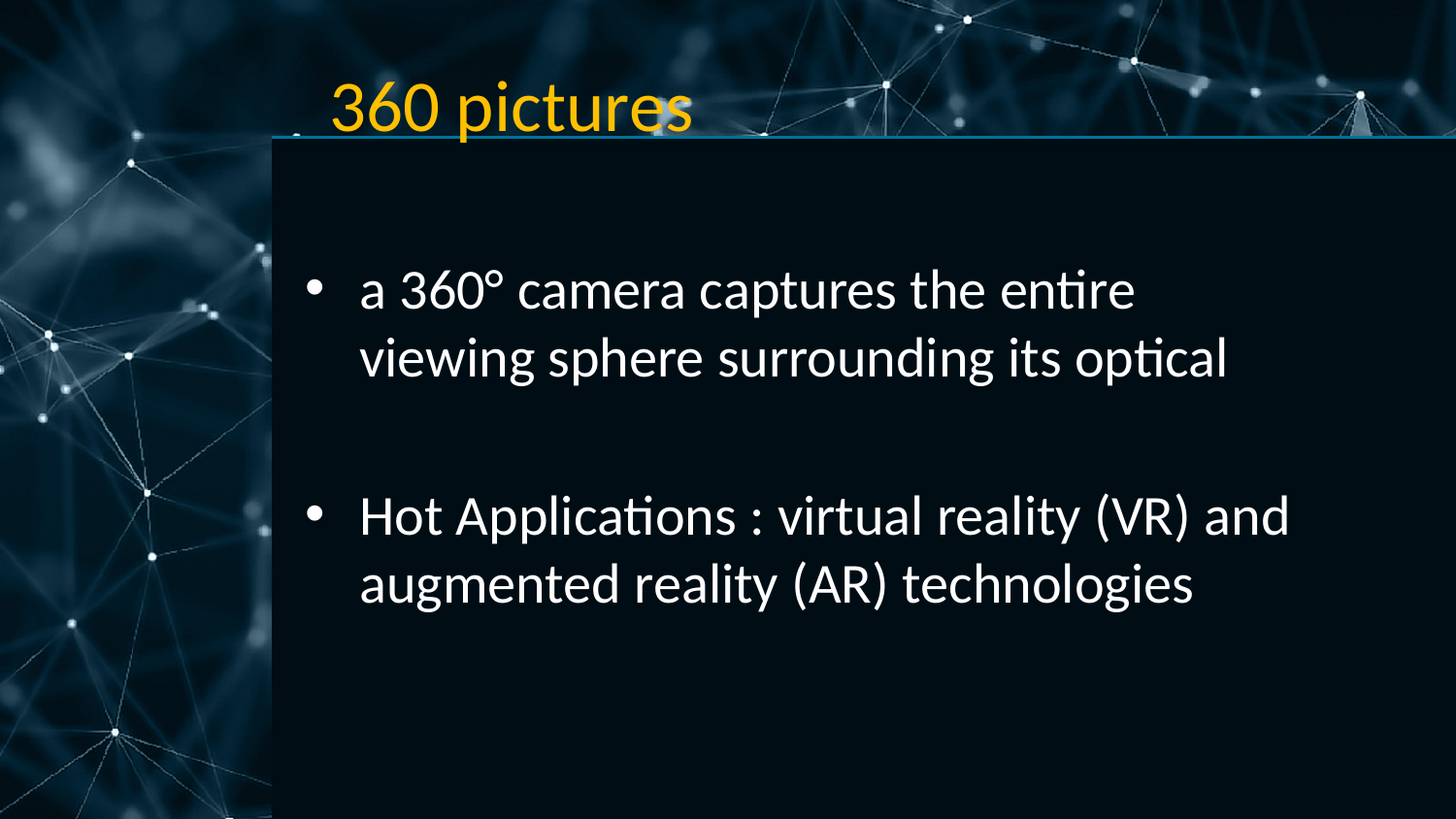

# 360 pictures

a 360° camera captures the entire viewing sphere surrounding its optical

Hot Applications : virtual reality (VR) and augmented reality (AR) technologies